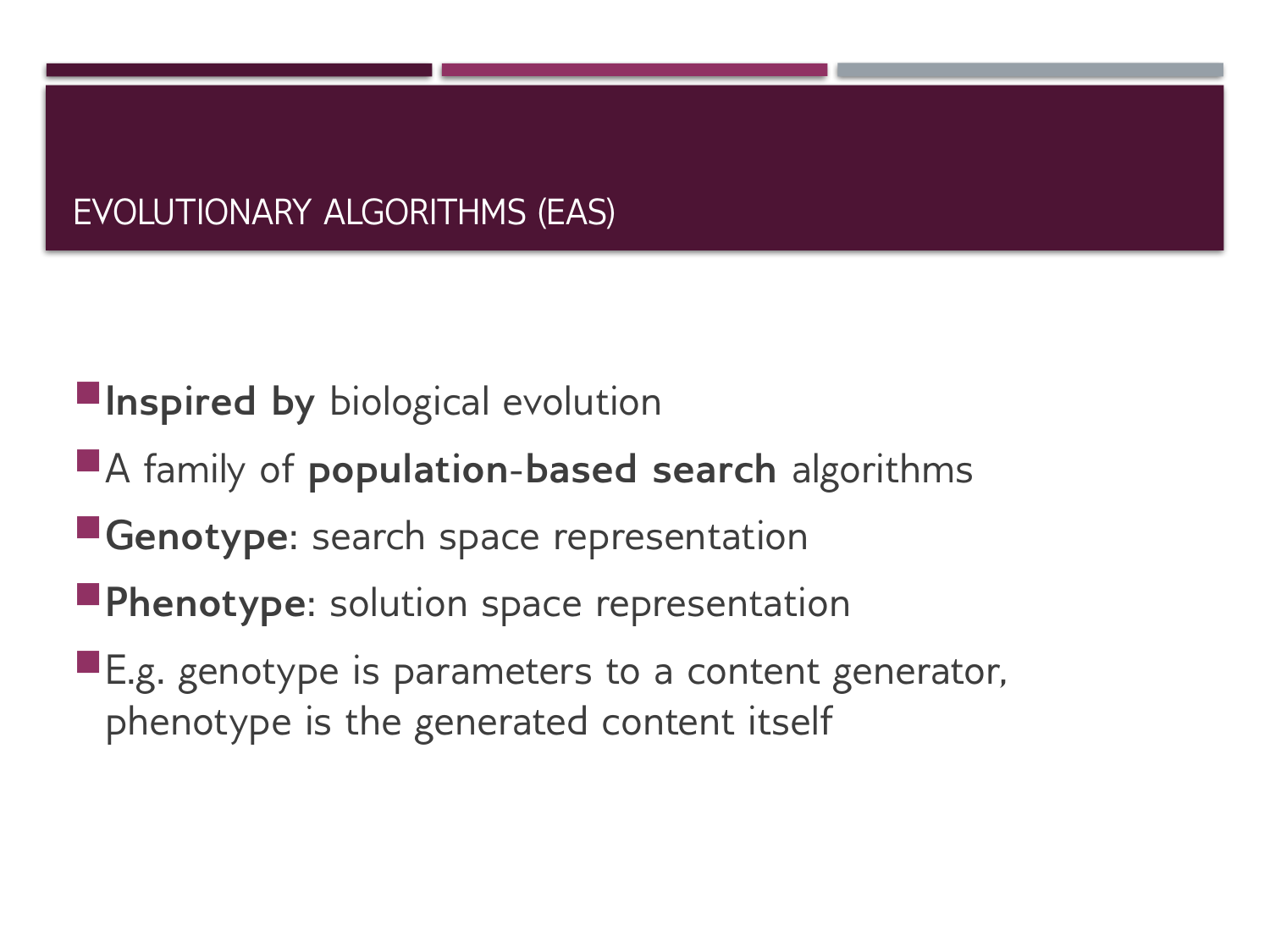

# Evolutionary algorithms (EAs)
Inspired by biological evolution
A family of population-based search algorithms
Genotype: search space representation
Phenotype: solution space representation
E.g. genotype is parameters to a content generator, phenotype is the generated content itself